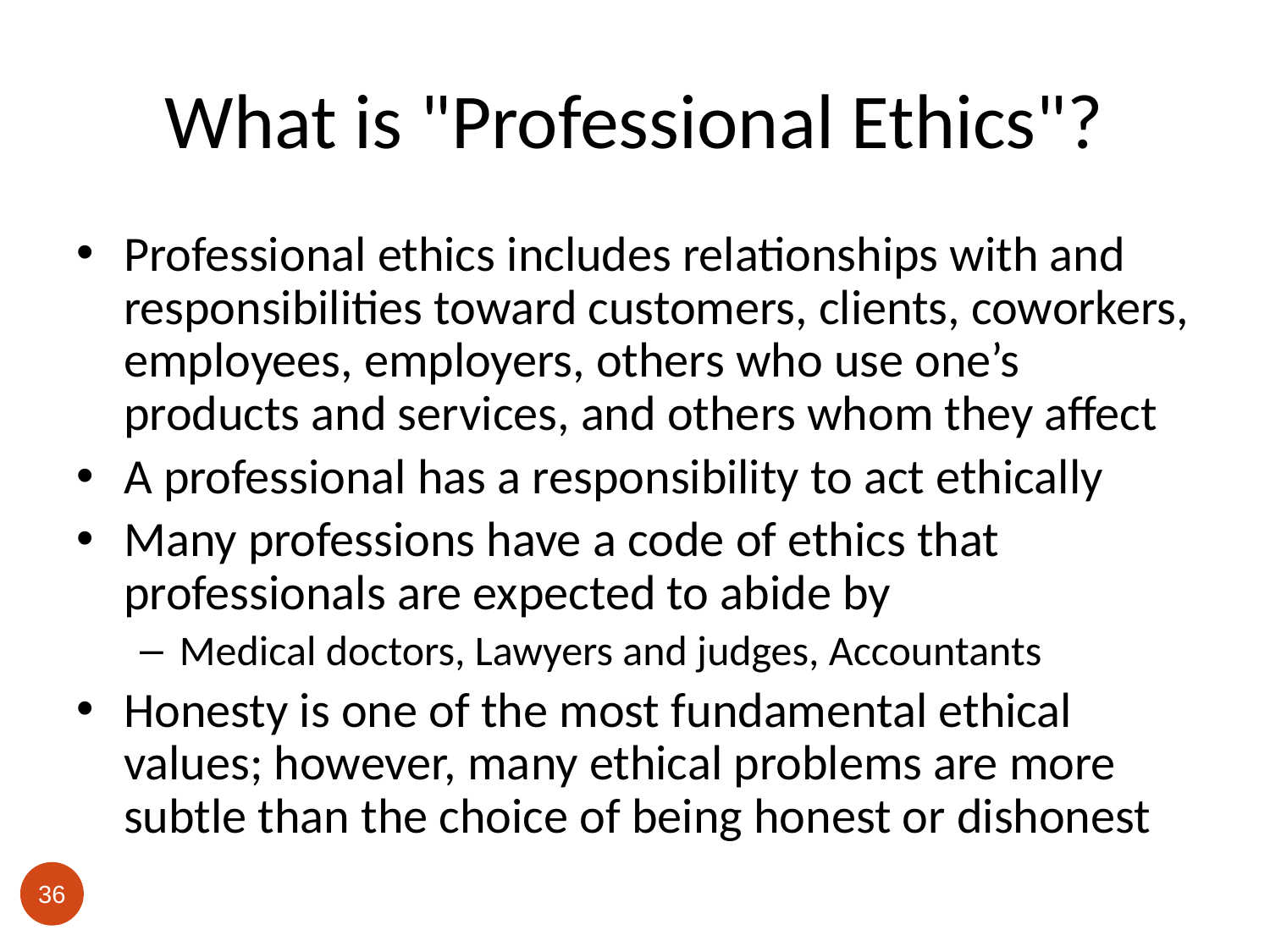

# What is "Professional Ethics"?
Professional ethics includes relationships with and responsibilities toward customers, clients, coworkers, employees, employers, others who use one’s products and services, and others whom they affect
A professional has a responsibility to act ethically
Many professions have a code of ethics that professionals are expected to abide by
Medical doctors, Lawyers and judges, Accountants
Honesty is one of the most fundamental ethical values; however, many ethical problems are more subtle than the choice of being honest or dishonest

36